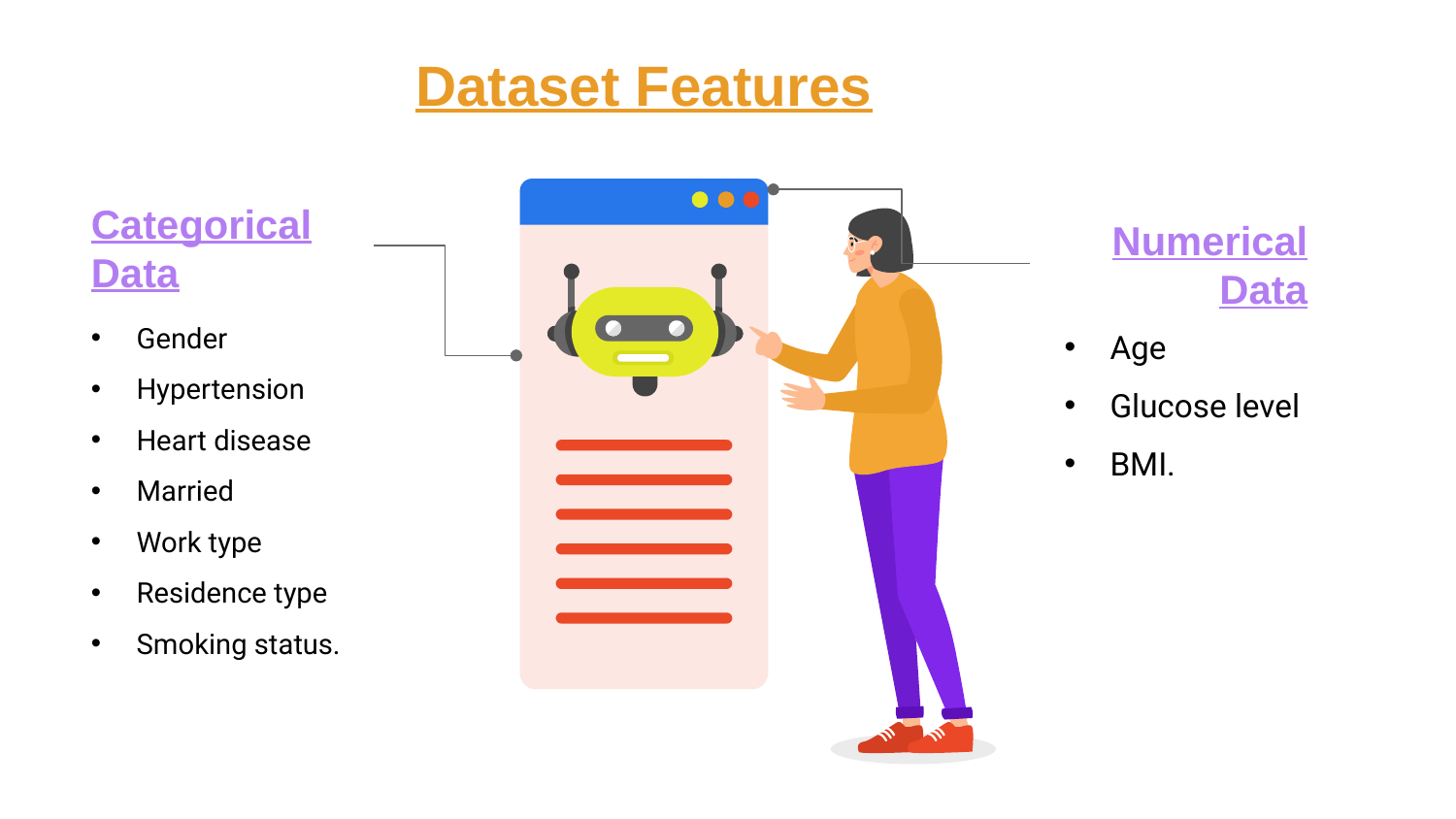

# Dataset Features

Categorical Data
Gender
Hypertension
Heart disease
Married
Work type
Residence type
Smoking status.
Numerical Data
Age
Glucose level
BMI.